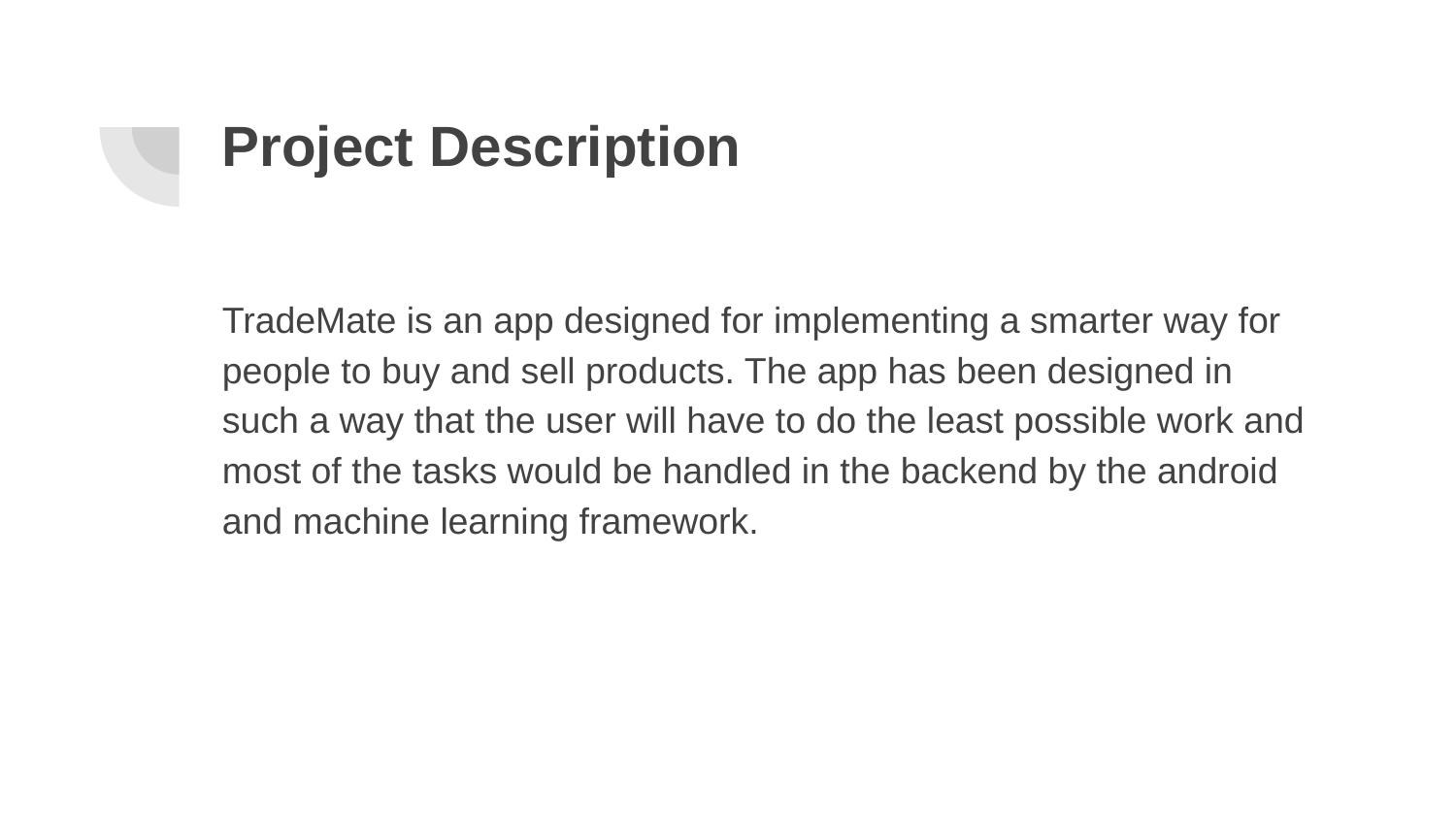

# Project Description
TradeMate is an app designed for implementing a smarter way for people to buy and sell products. The app has been designed in such a way that the user will have to do the least possible work and most of the tasks would be handled in the backend by the android and machine learning framework.